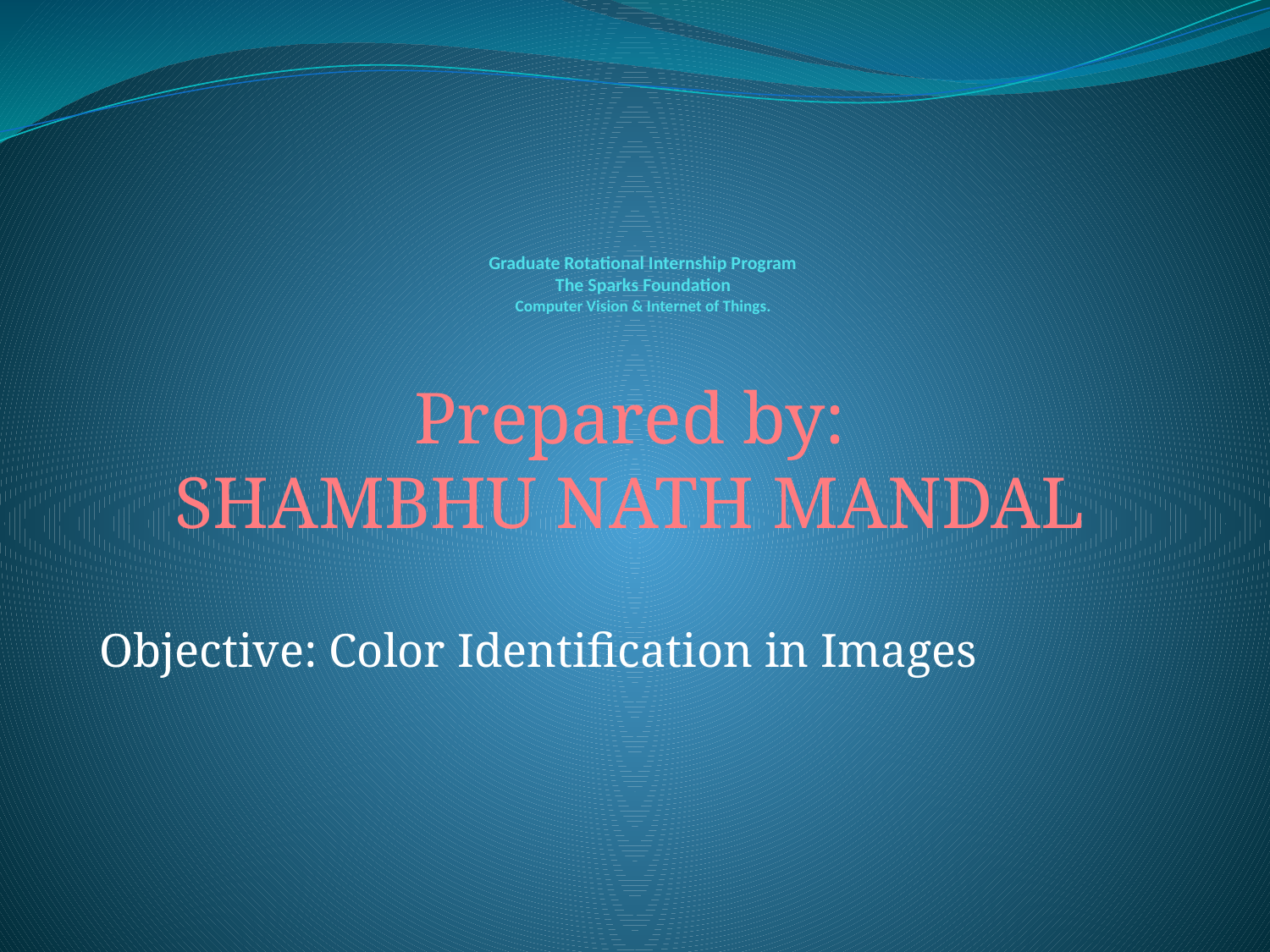

# Graduate Rotational Internship Program The Sparks Foundation Computer Vision & Internet of Things.
Prepared by:
SHAMBHU NATH MANDAL
Objective: Color Identification in Images